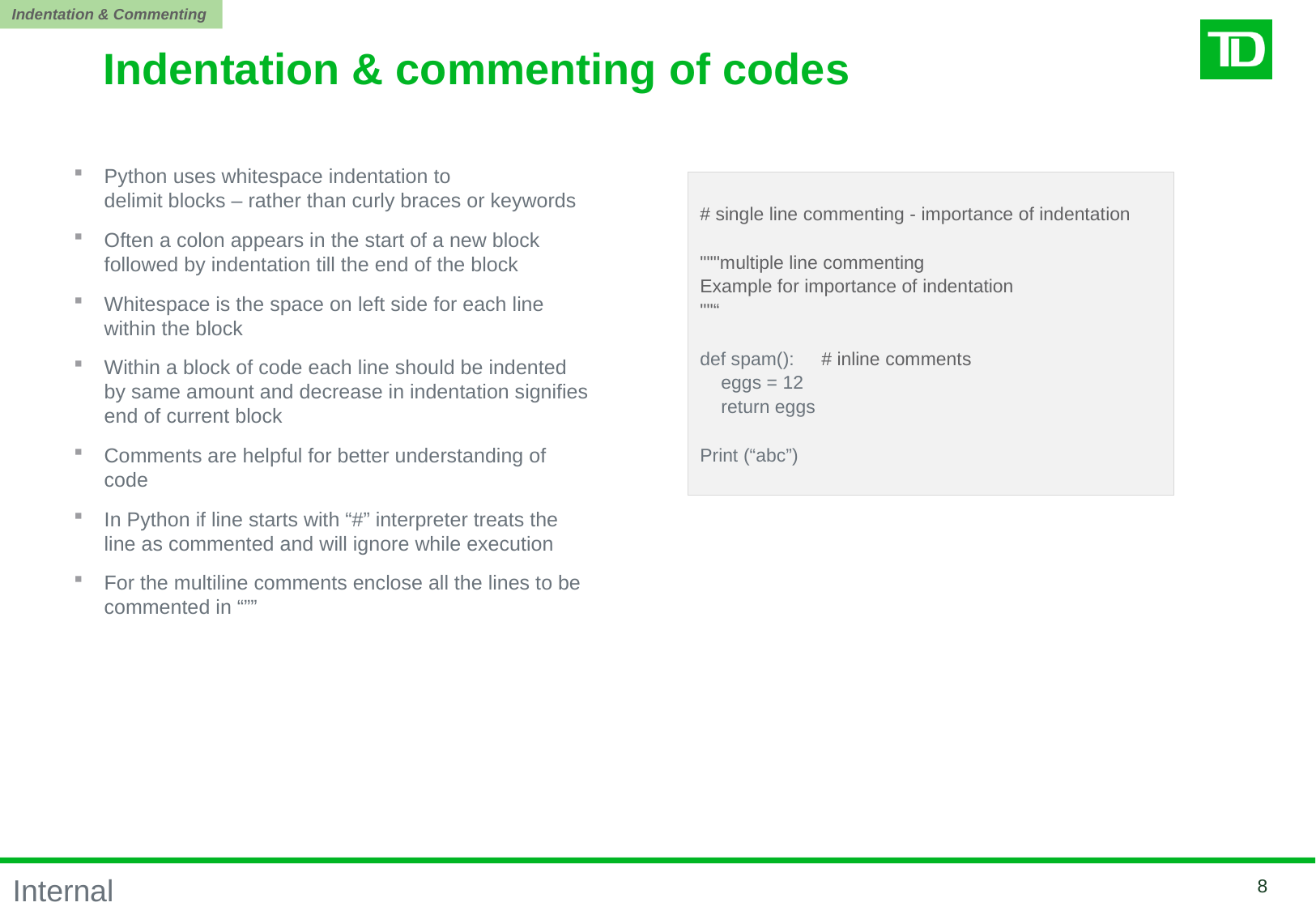

Indentation & Commenting
# Indentation & commenting of codes
Python uses whitespace indentation to delimit blocks – rather than curly braces or keywords
Often a colon appears in the start of a new block followed by indentation till the end of the block
Whitespace is the space on left side for each line within the block
Within a block of code each line should be indented by same amount and decrease in indentation signifies end of current block
Comments are helpful for better understanding of code
In Python if line starts with “#” interpreter treats the line as commented and will ignore while execution
For the multiline comments enclose all the lines to be commented in “””

# single line commenting - importance of indentation

"""multiple line commenting
Example for importance of indentation
""“

def spam(): 	# inline comments
    eggs = 12
    return eggs

Print (“abc”)

8